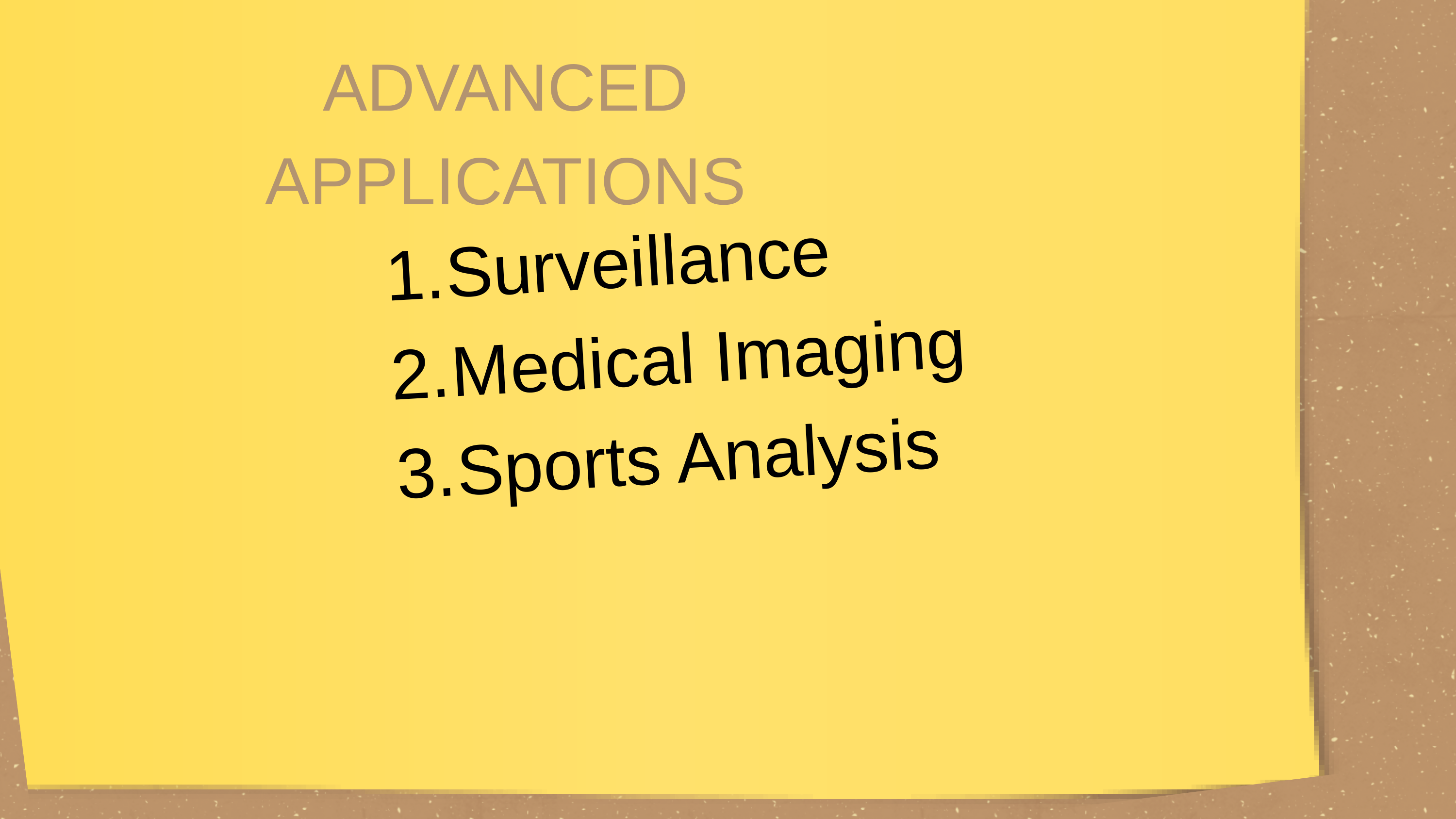

ADVANCED APPLICATIONS
Surveillance
Medical Imaging
Sports Analysis